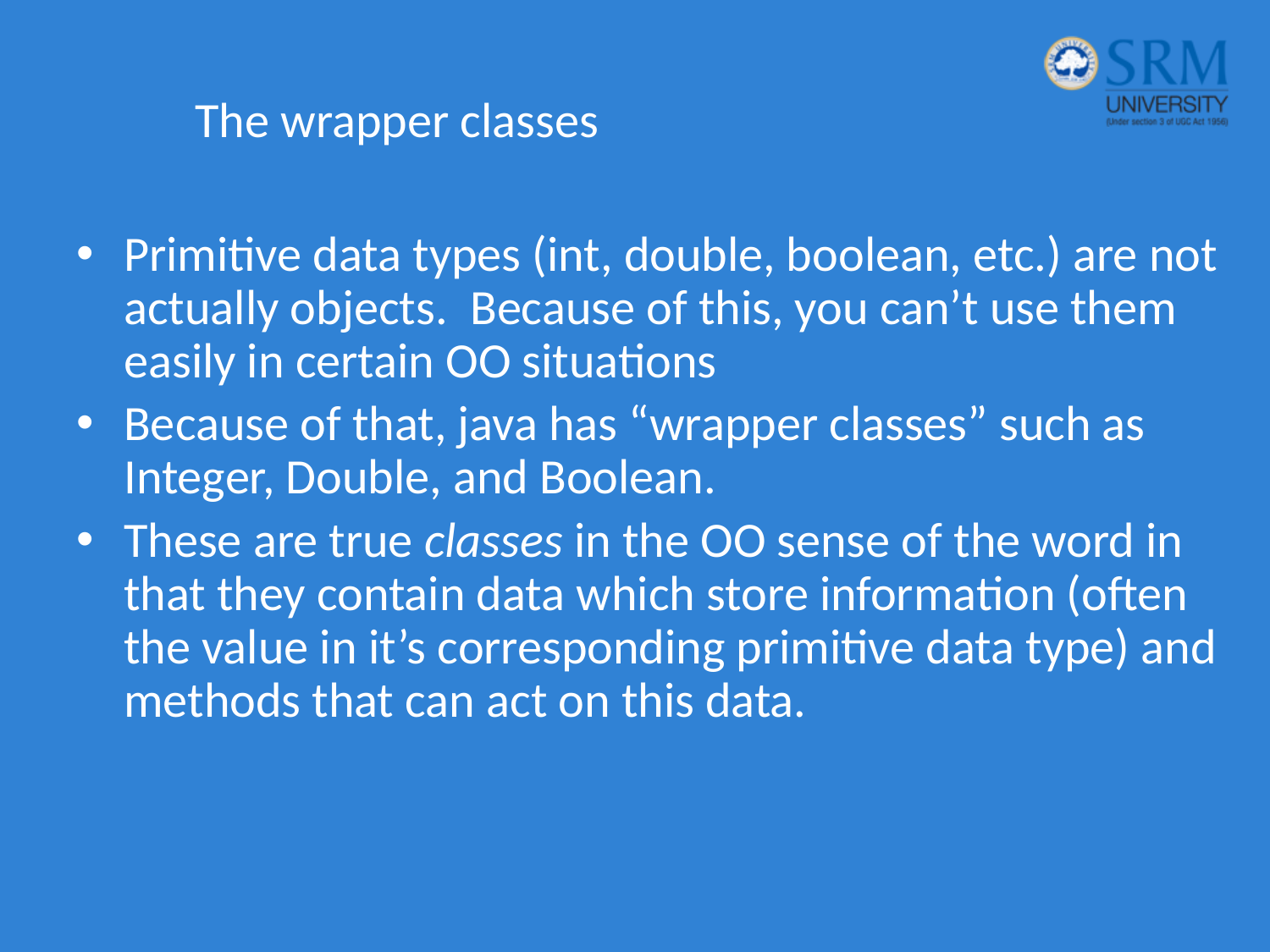

# The wrapper classes
Primitive data types (int, double, boolean, etc.) are not actually objects.  Because of this, you can’t use them easily in certain OO situations
Because of that, java has “wrapper classes” such as Integer, Double, and Boolean.
These are true classes in the OO sense of the word in that they contain data which store information (often the value in it’s corresponding primitive data type) and methods that can act on this data.